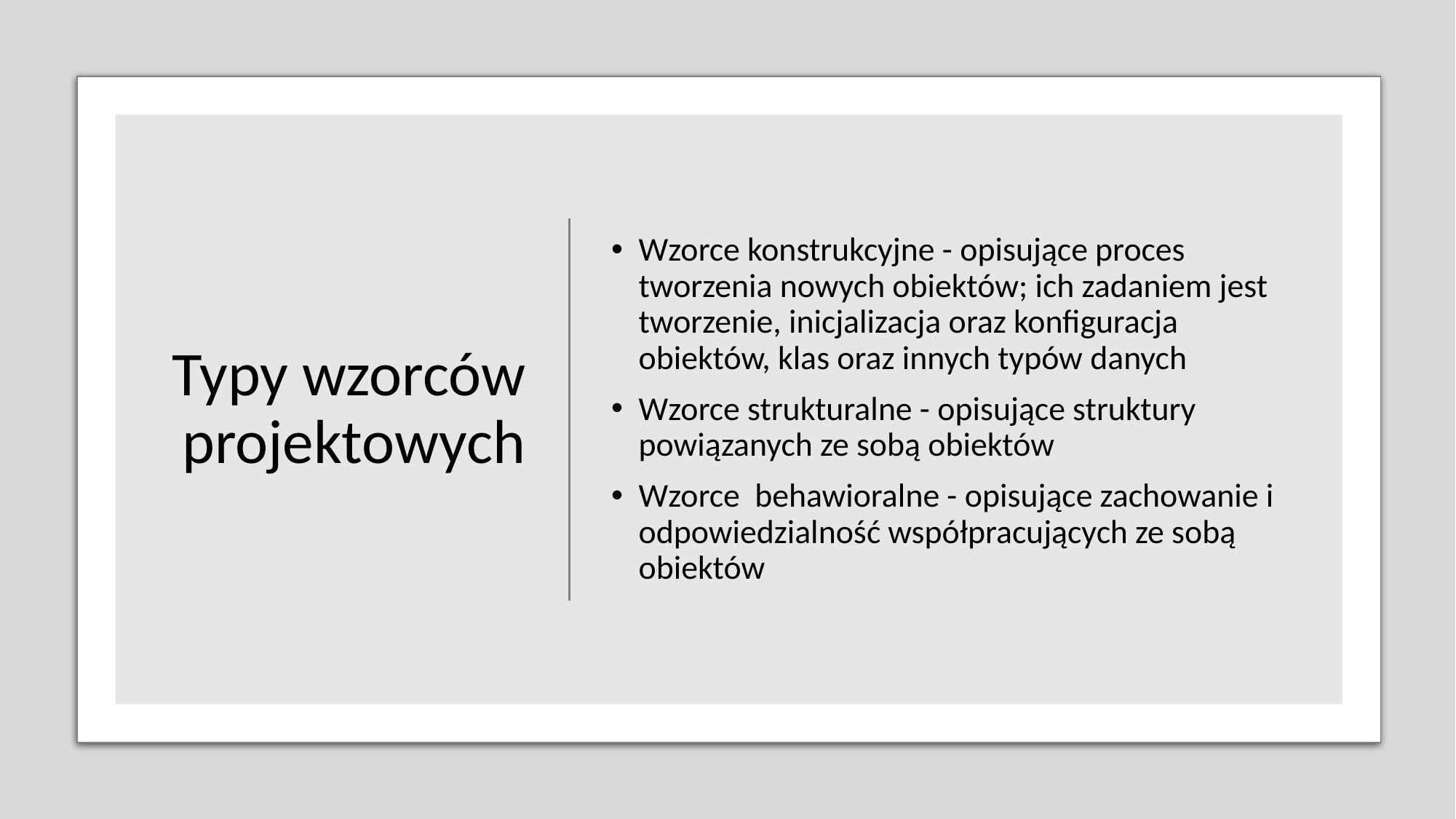

# Typy wzorców projektowych
Wzorce konstrukcyjne - opisujące proces tworzenia nowych obiektów; ich zadaniem jest tworzenie, inicjalizacja oraz konfiguracja obiektów, klas oraz innych typów danych
Wzorce strukturalne - opisujące struktury powiązanych ze sobą obiektów
Wzorce  behawioralne - opisujące zachowanie i odpowiedzialność współpracujących ze sobą obiektów